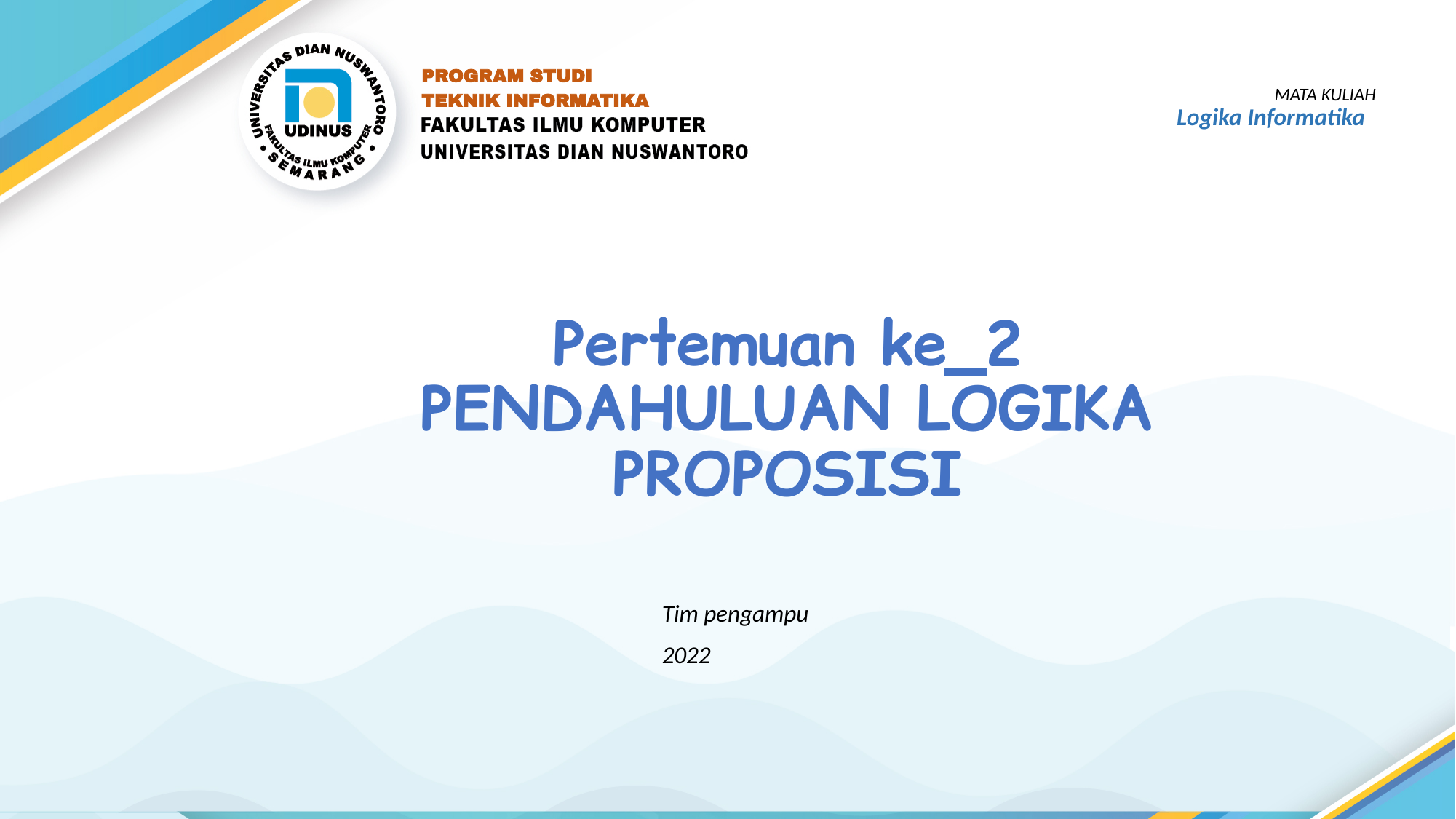

PROGRAM STUDI
TEKNIK INFORMATIKA
MATA KULIAH
Logika Informatika
# Pertemuan ke_2 PENDAHULUAN LOGIKA PROPOSISI
Tim pengampu
2022